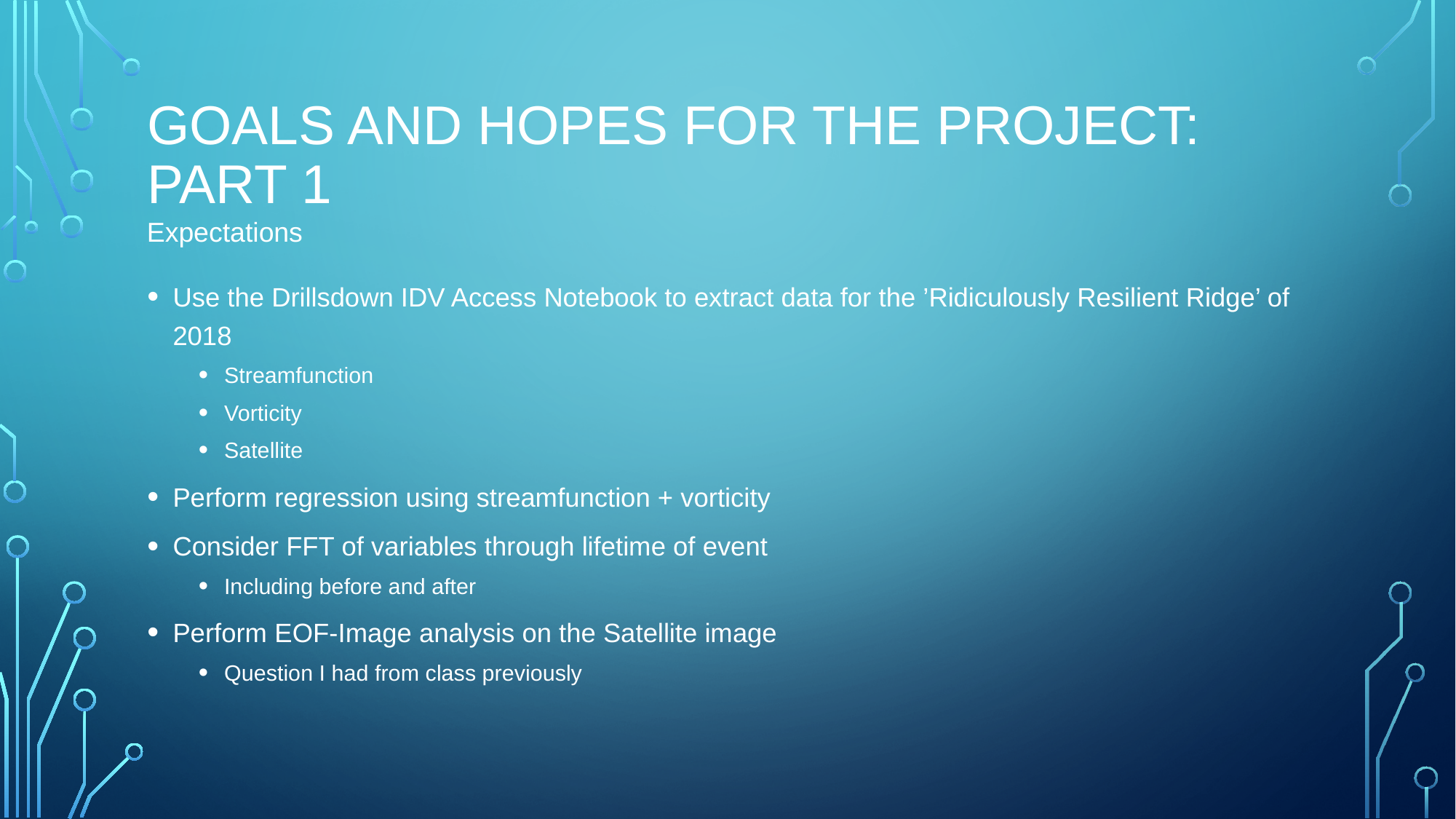

# Goals and hopes for the project: part 1
Expectations
Use the Drillsdown IDV Access Notebook to extract data for the ’Ridiculously Resilient Ridge’ of 2018
Streamfunction
Vorticity
Satellite
Perform regression using streamfunction + vorticity
Consider FFT of variables through lifetime of event
Including before and after
Perform EOF-Image analysis on the Satellite image
Question I had from class previously